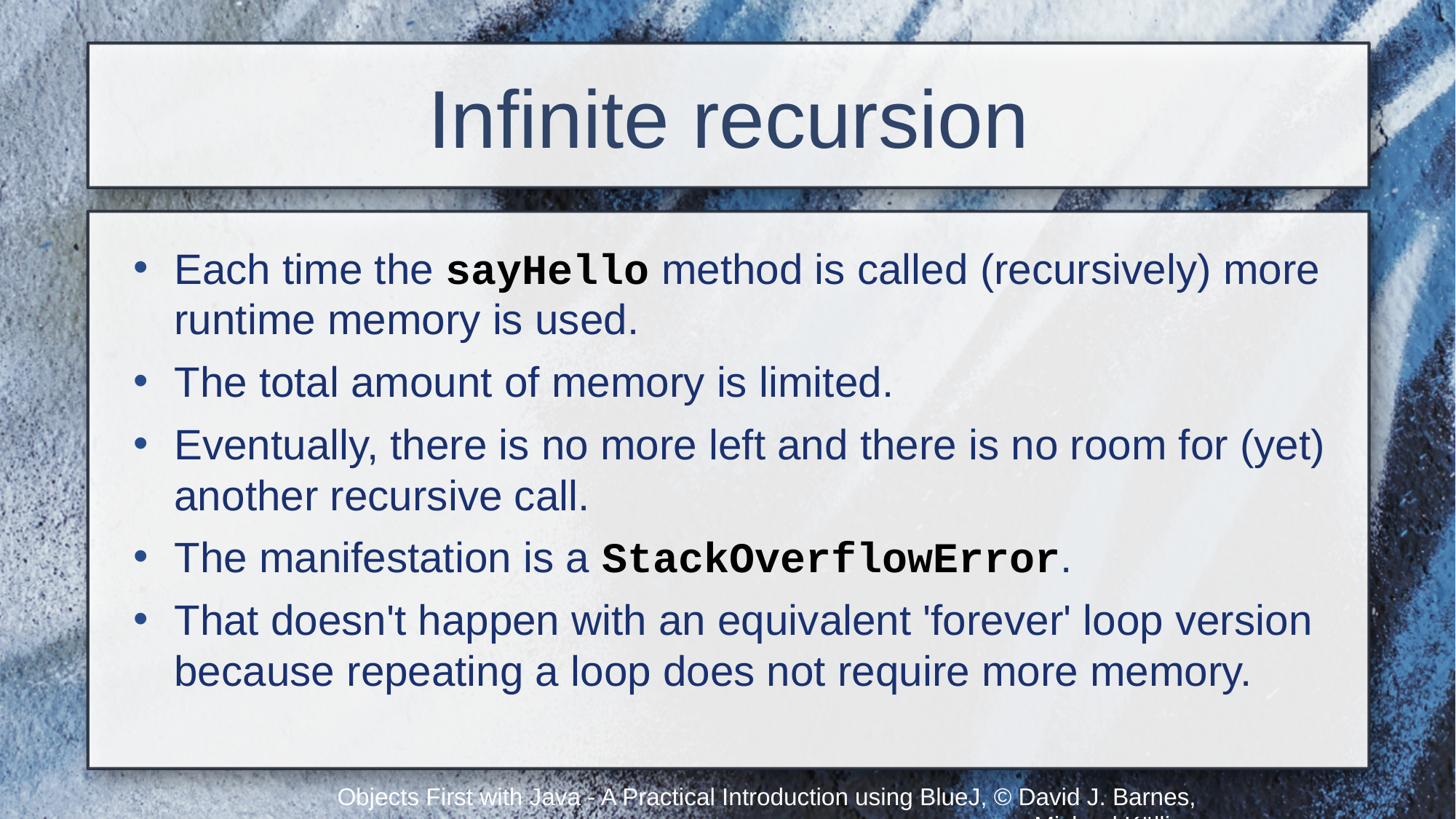

# Infinite recursion
Each time the sayHello method is called (recursively) more runtime memory is used.
The total amount of memory is limited.
Eventually, there is no more left and there is no room for (yet) another recursive call.
The manifestation is a StackOverflowError.
That doesn't happen with an equivalent 'forever' loop version because repeating a loop does not require more memory.